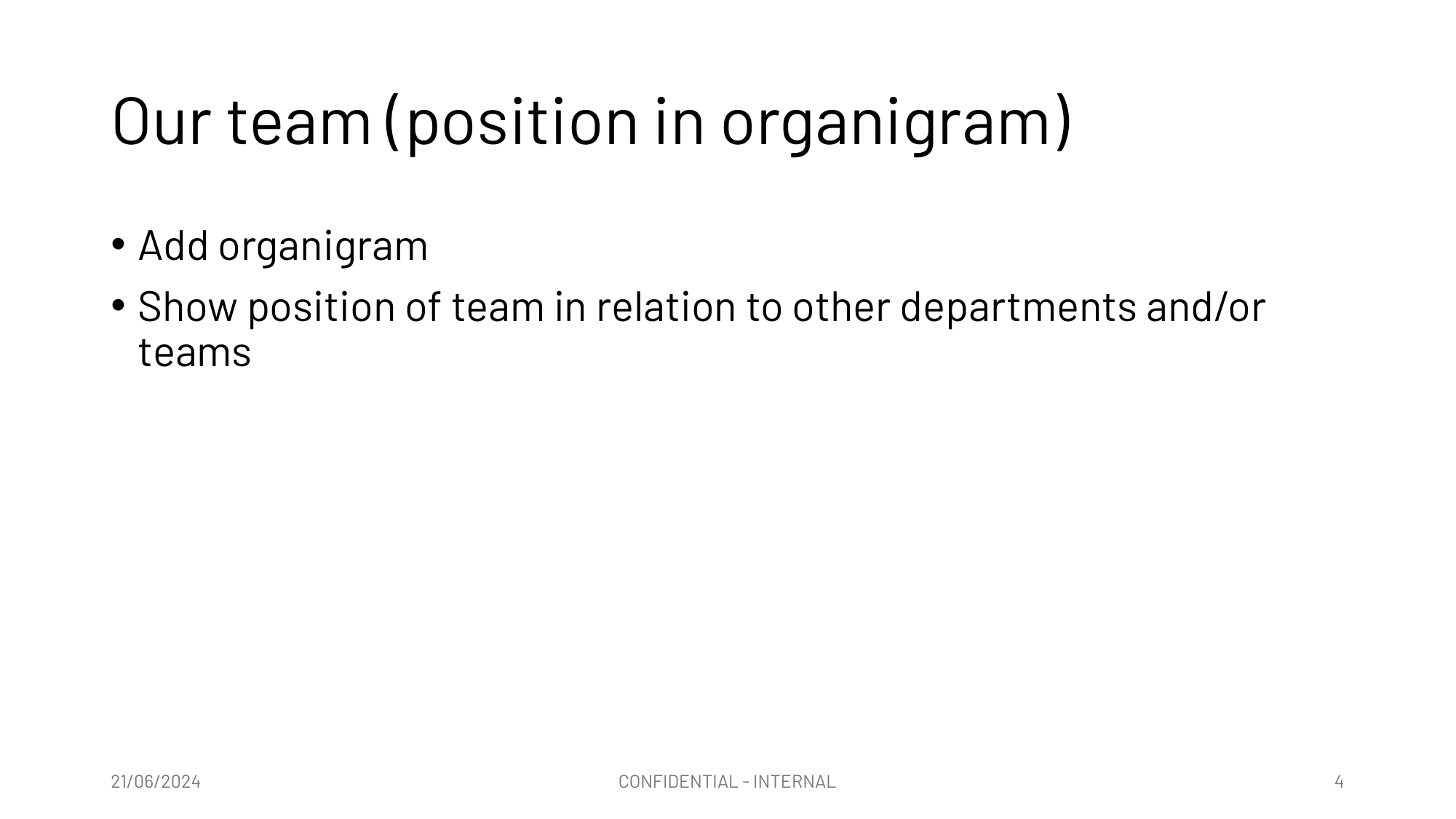

# Our team (position in organigram)
Add organigram
Show position of team in relation to other departments and/or teams
21/06/2024
CONFIDENTIAL - INTERNAL
4